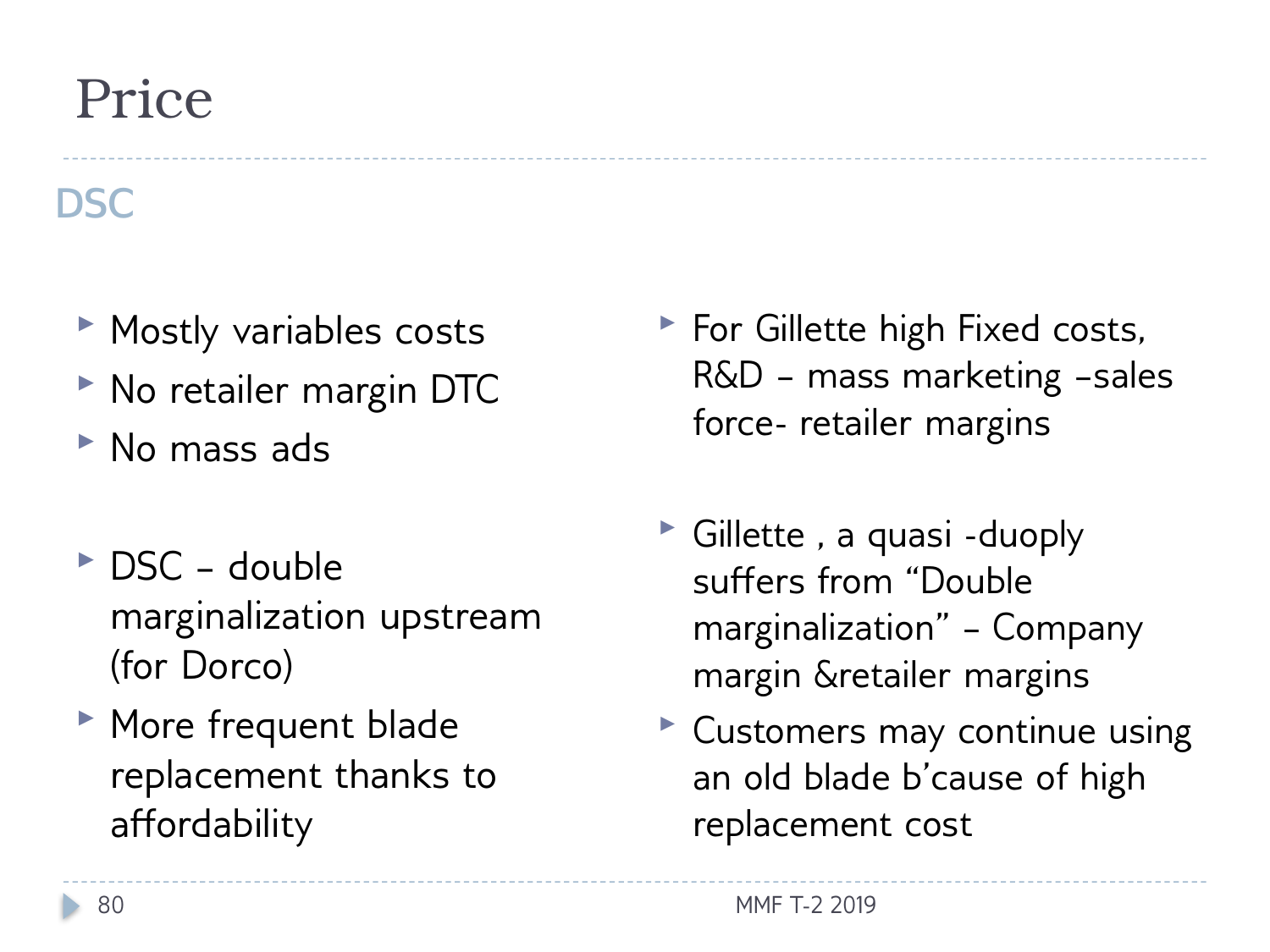

# Price
DSC

Mostly variables costs
No retailer margin DTC
No mass ads

DSC – double marginalization upstream (for Dorco)
More frequent blade replacement thanks to affordability

For Gillette high Fixed costs, R&D – mass marketing –sales force- retailer margins

Gillette , a quasi -duoply suffers from “Double marginalization” – Company margin &retailer margins
Customers may continue using an old blade b’cause of high replacement cost
80
MMF T-2 2019